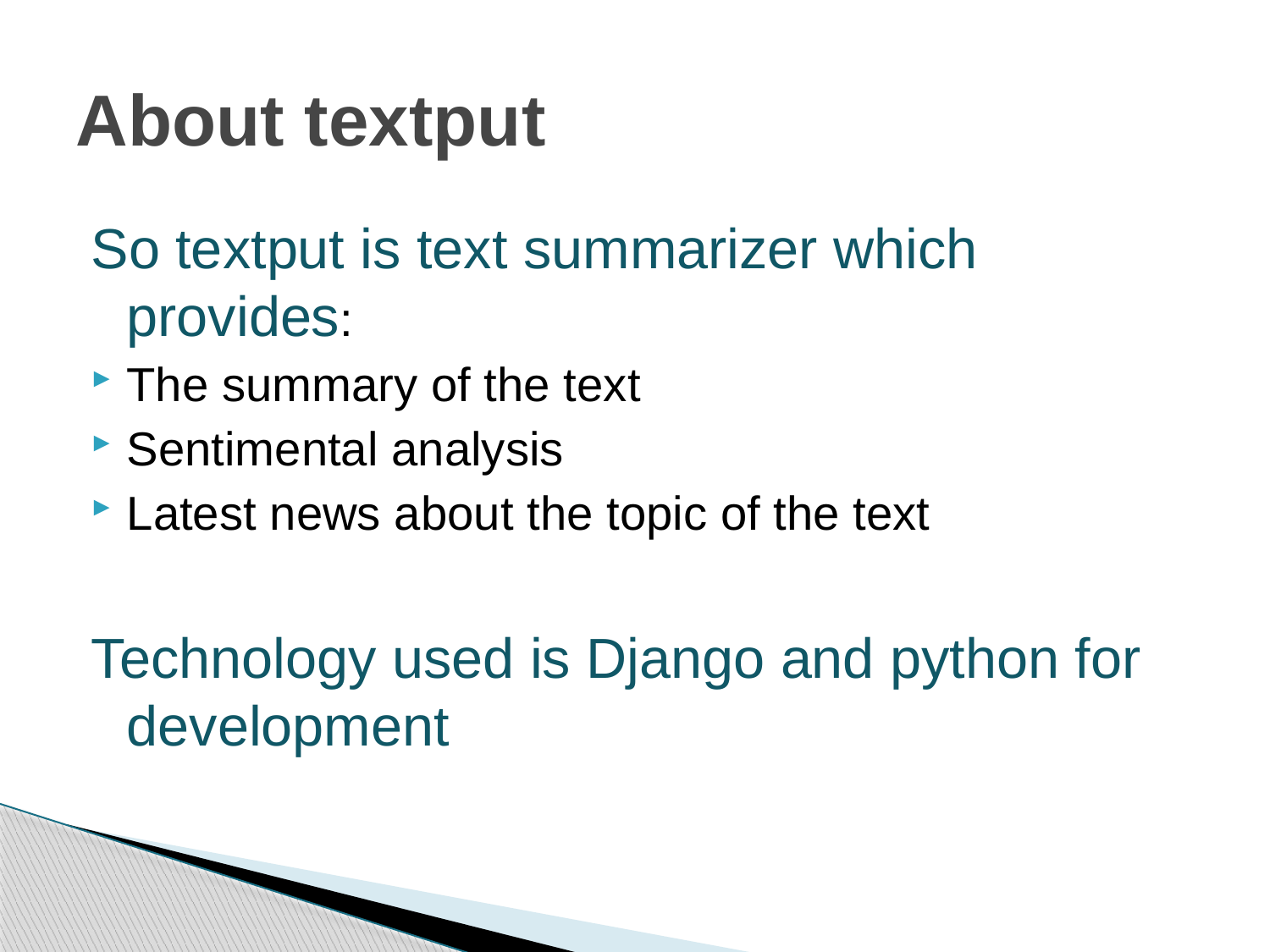

# About textput
So textput is text summarizer which provides:
The summary of the text
Sentimental analysis
Latest news about the topic of the text

Technology used is Django and python for development